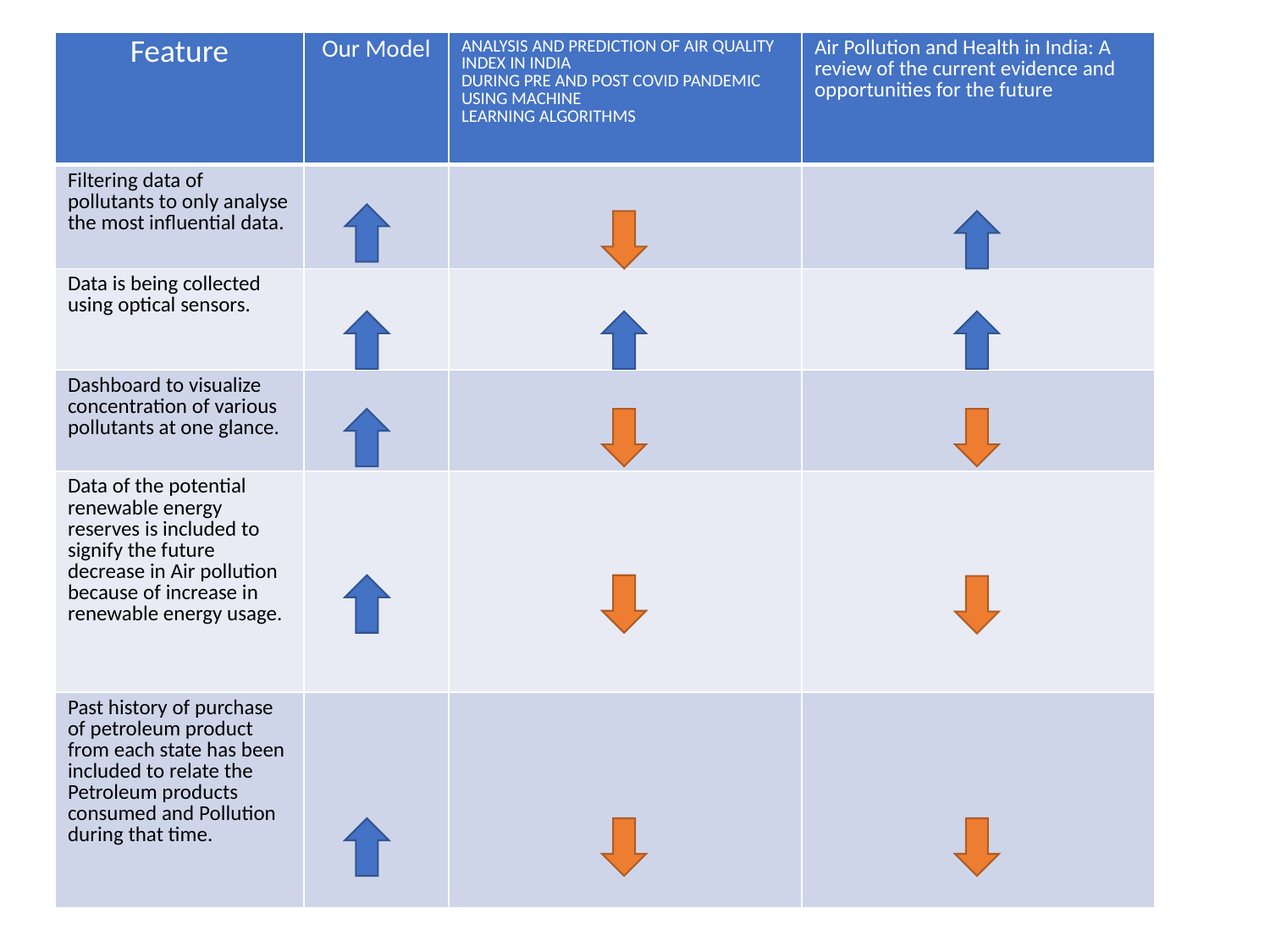

| Feature | Our Model | ANALYSIS AND PREDICTION OF AIR QUALITY INDEX IN INDIA DURING PRE AND POST COVID PANDEMIC USING MACHINE LEARNING ALGORITHMS | Air Pollution and Health in India: A review of the current evidence and opportunities for the future |
| --- | --- | --- | --- |
| Filtering data of pollutants to only analyse the most influential data. |  |  |  |
| Data is being collected using optical sensors. |  |  |  |
| Dashboard to visualize concentration of various pollutants at one glance. |  |  |  |
| Data of the potential renewable energy reserves is included to signify the future decrease in Air pollution because of increase in renewable energy usage. |  |  |  |
| Past history of purchase of petroleum product from each state has been included to relate the Petroleum products consumed and Pollution during that time. |  |  |  |